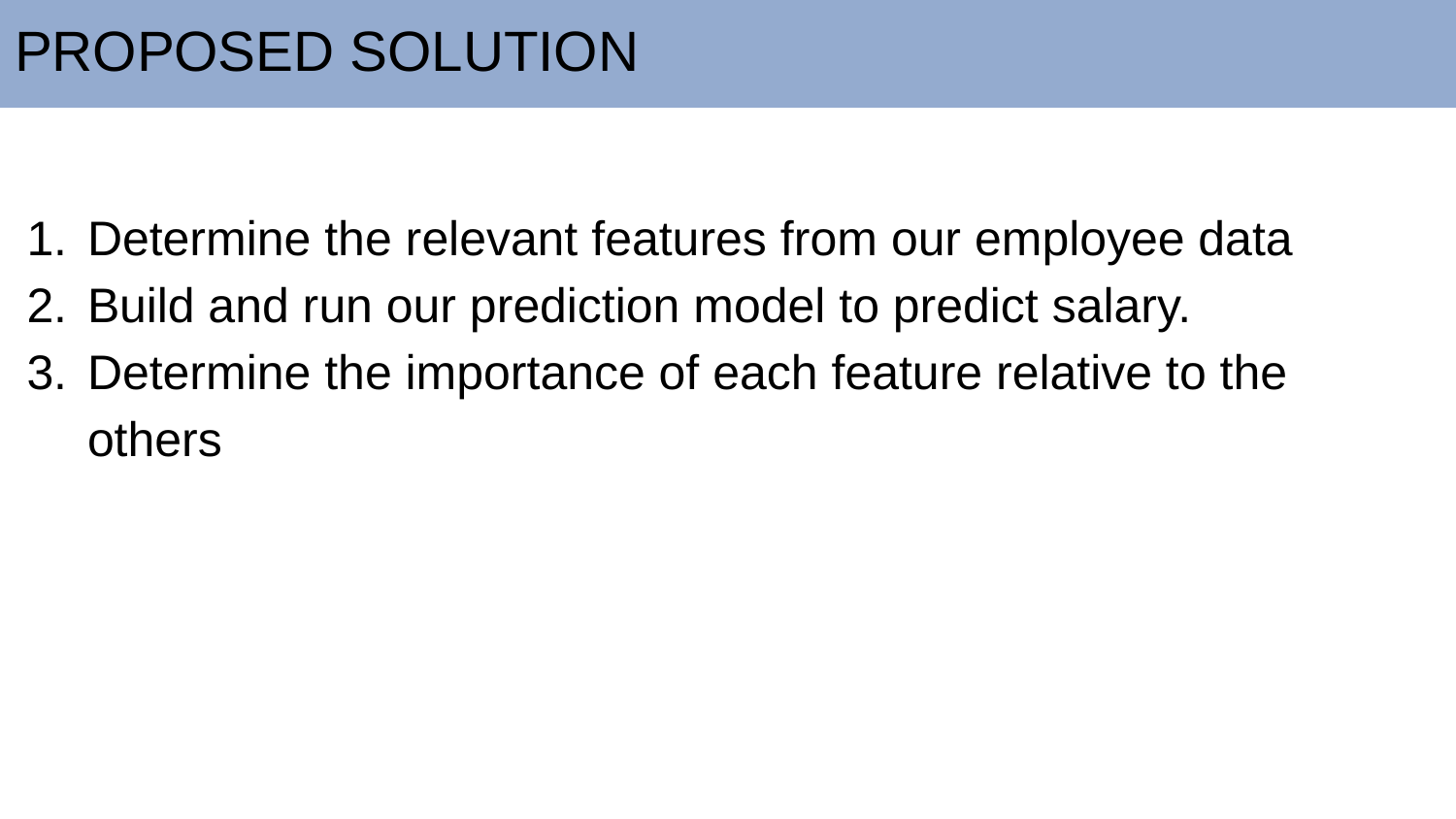

# PROPOSED SOLUTION
Determine the relevant features from our employee data
Build and run our prediction model to predict salary.
Determine the importance of each feature relative to the others